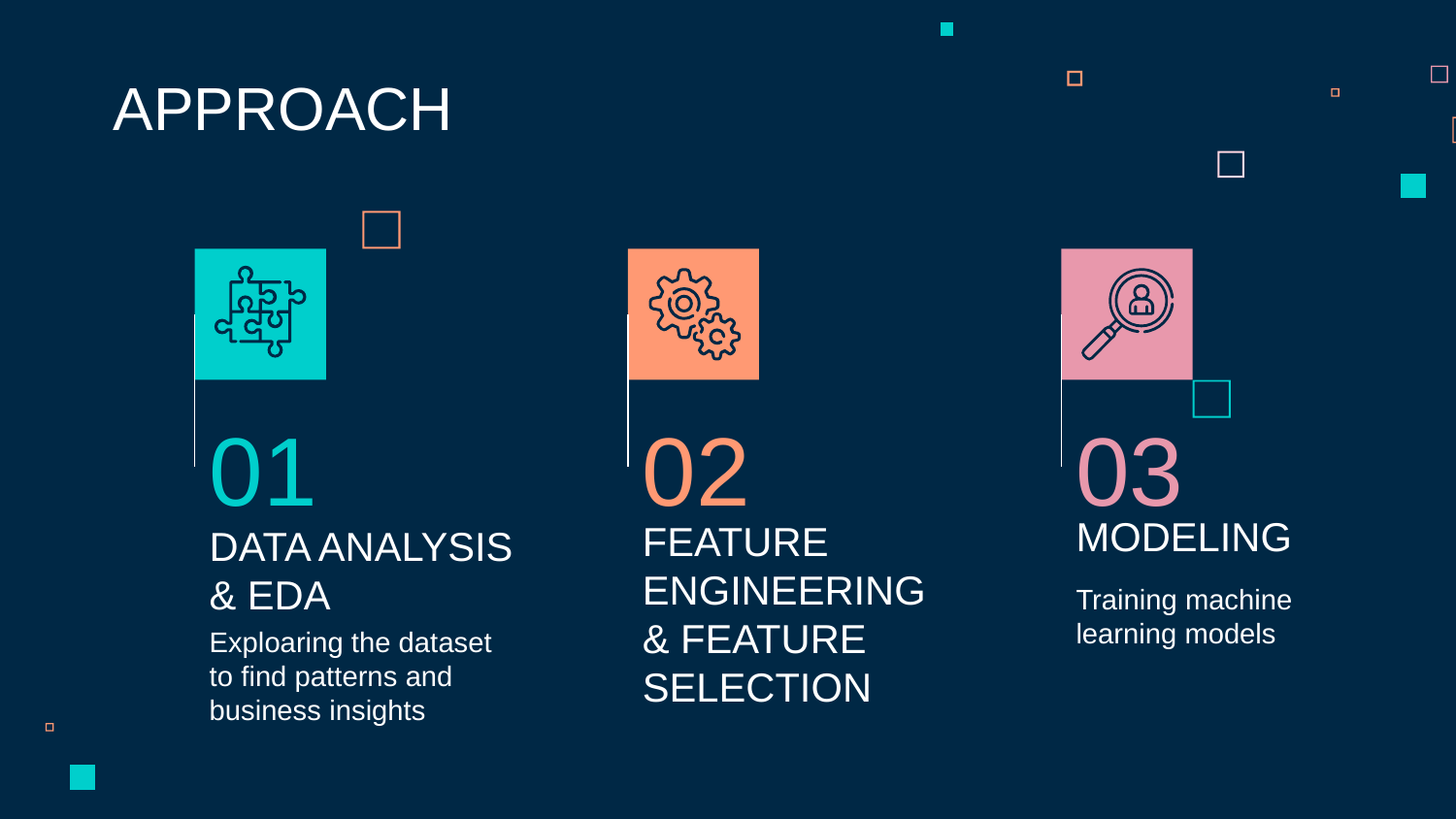

APPROACH

01
02
03
MODELING
# DATA ANALYSIS & EDA
Training machine learning models
FEATURE ENGINEERING & FEATURE SELECTION
Exploaring the dataset to find patterns and business insights